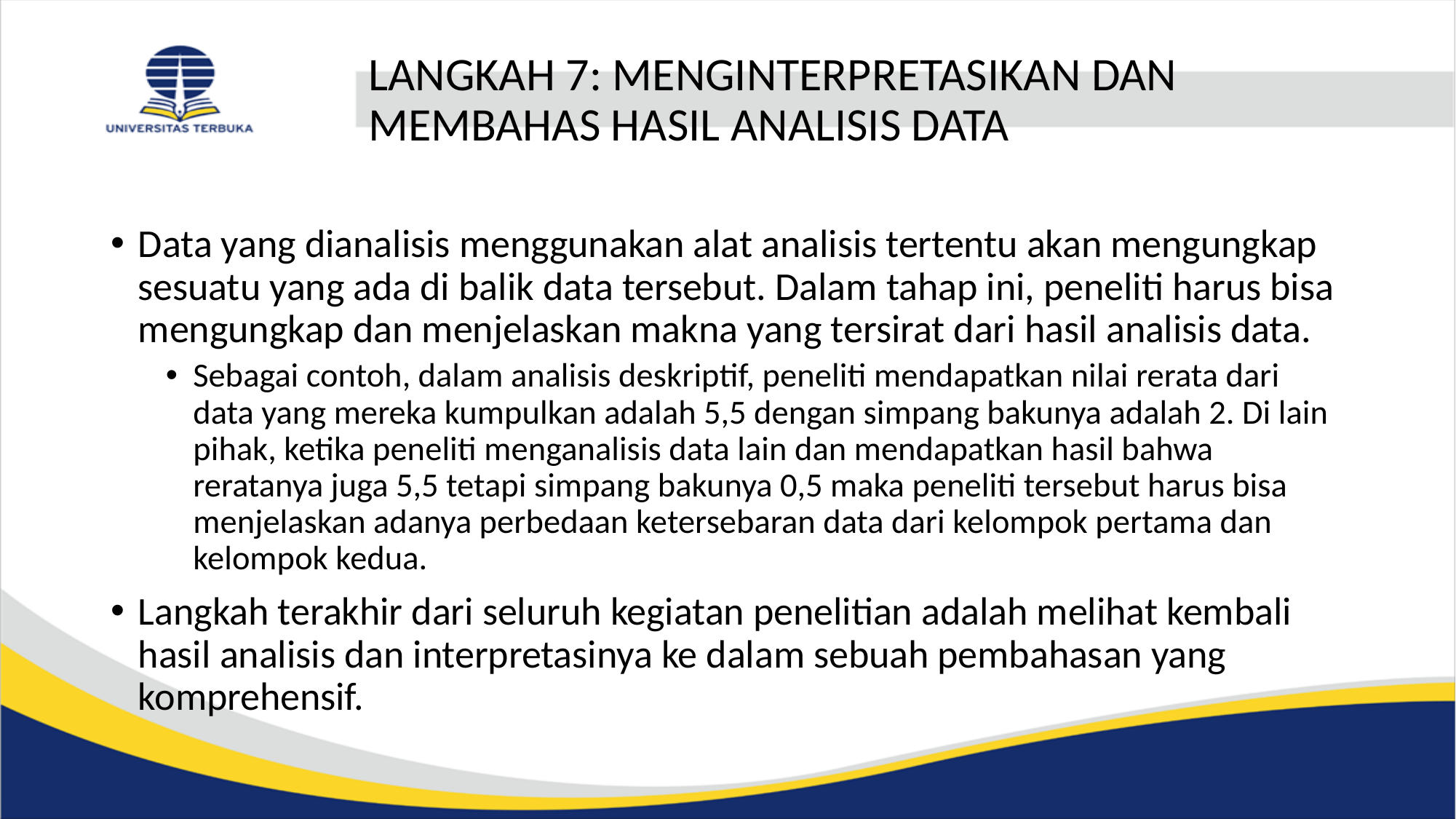

# LANGKAH 7: MENGINTERPRETASIKAN DAN MEMBAHAS HASIL ANALISIS DATA

Data yang dianalisis menggunakan alat analisis tertentu akan mengungkap sesuatu yang ada di balik data tersebut. Dalam tahap ini, peneliti harus bisa mengungkap dan menjelaskan makna yang tersirat dari hasil analisis data.
Sebagai contoh, dalam analisis deskriptif, peneliti mendapatkan nilai rerata dari data yang mereka kumpulkan adalah 5,5 dengan simpang bakunya adalah 2. Di lain pihak, ketika peneliti menganalisis data lain dan mendapatkan hasil bahwa reratanya juga 5,5 tetapi simpang bakunya 0,5 maka peneliti tersebut harus bisa menjelaskan adanya perbedaan ketersebaran data dari kelompok pertama dan kelompok kedua.
Langkah terakhir dari seluruh kegiatan penelitian adalah melihat kembali hasil analisis dan interpretasinya ke dalam sebuah pembahasan yang komprehensif.